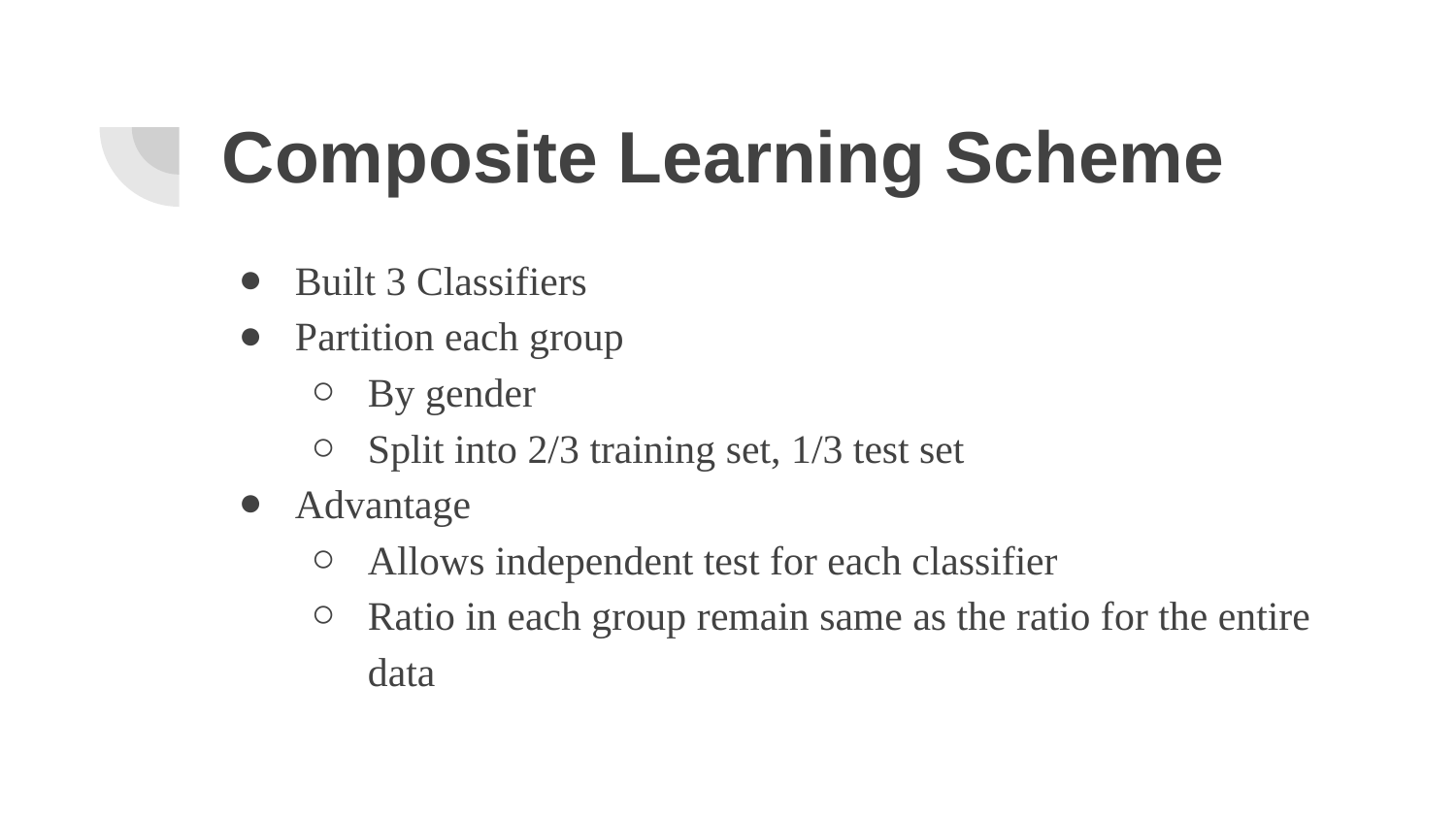

# Composite Learning Scheme
Built 3 Classifiers
Partition each group
By gender
Split into 2/3 training set, 1/3 test set
Advantage
Allows independent test for each classifier
Ratio in each group remain same as the ratio for the entire data